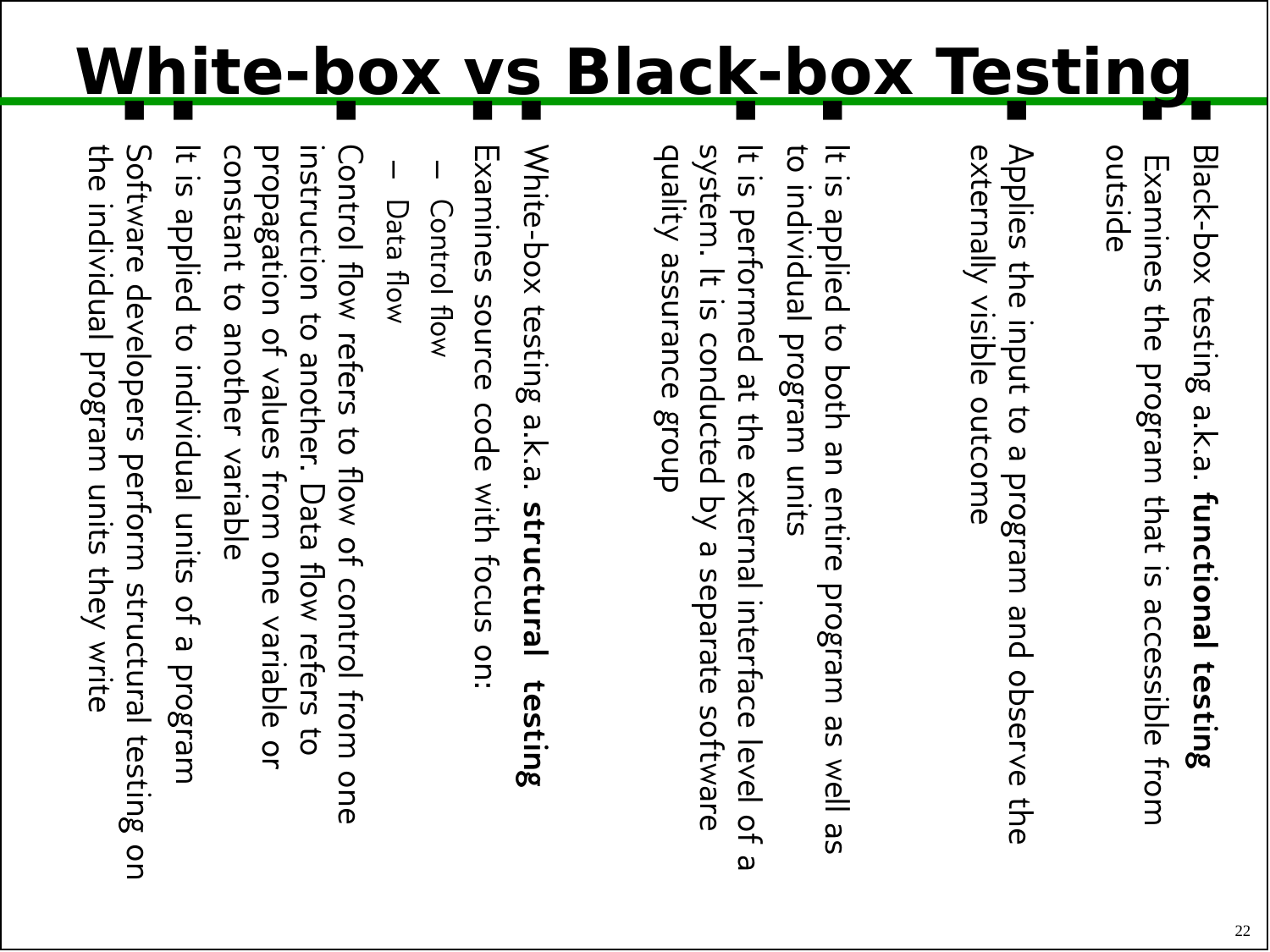

White-box vs Black-box Testing

White-box testing a.k.a. structural  testing
Examines source code with focus on:
Control flow
Data flow
Control flow refers to flow of control from one instruction to another. Data flow refers to propagation of values from one variable or constant to another variable
It is applied to individual units of a program
Software developers perform structural testing on the individual program units they write

Black-box testing a.k.a. functional testing
 Examines the program that is accessible from outside

Applies the input to a program and observe the externally visible outcome

It is applied to both an entire program as well as to individual program units
It is performed at the external interface level of a system. It is conducted by a separate software quality assurance group
22